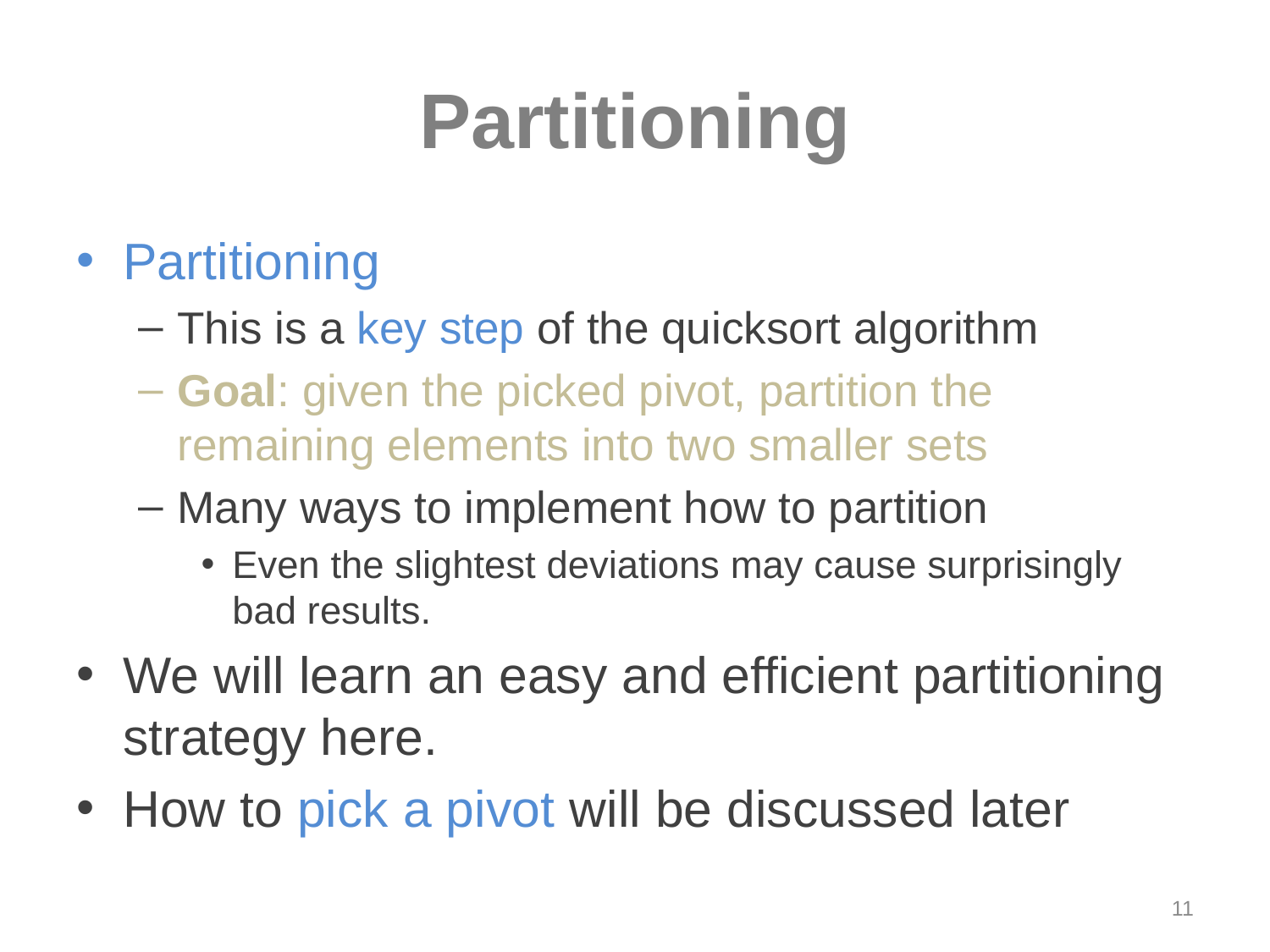

# Partitioning
Partitioning
This is a key step of the quicksort algorithm
Goal: given the picked pivot, partition the remaining elements into two smaller sets
Many ways to implement how to partition
Even the slightest deviations may cause surprisingly bad results.
We will learn an easy and efficient partitioning strategy here.
How to pick a pivot will be discussed later
11